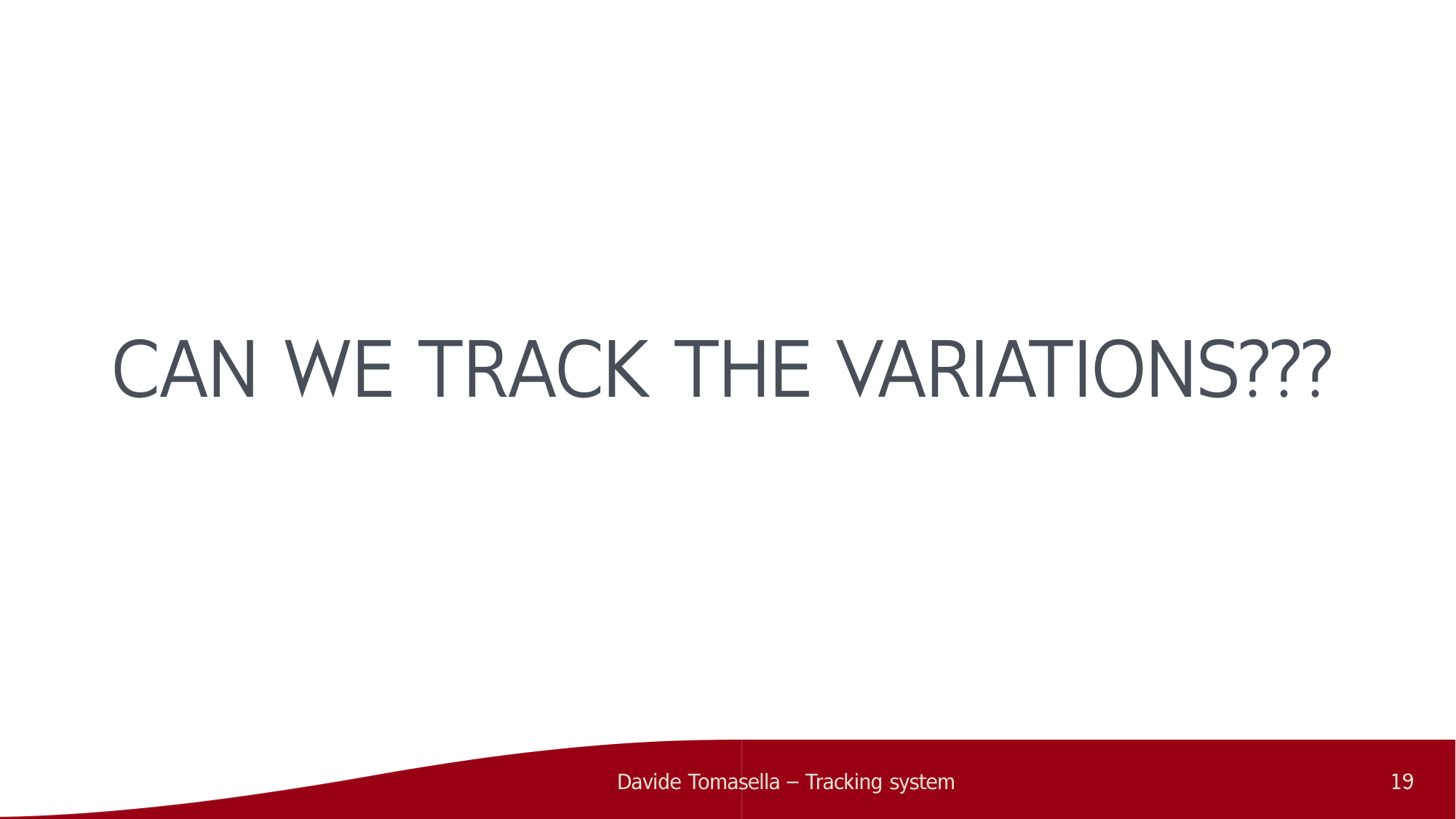

# CAN WE TRACK THE VARIATIONS???
Davide Tomasella – Tracking system
19